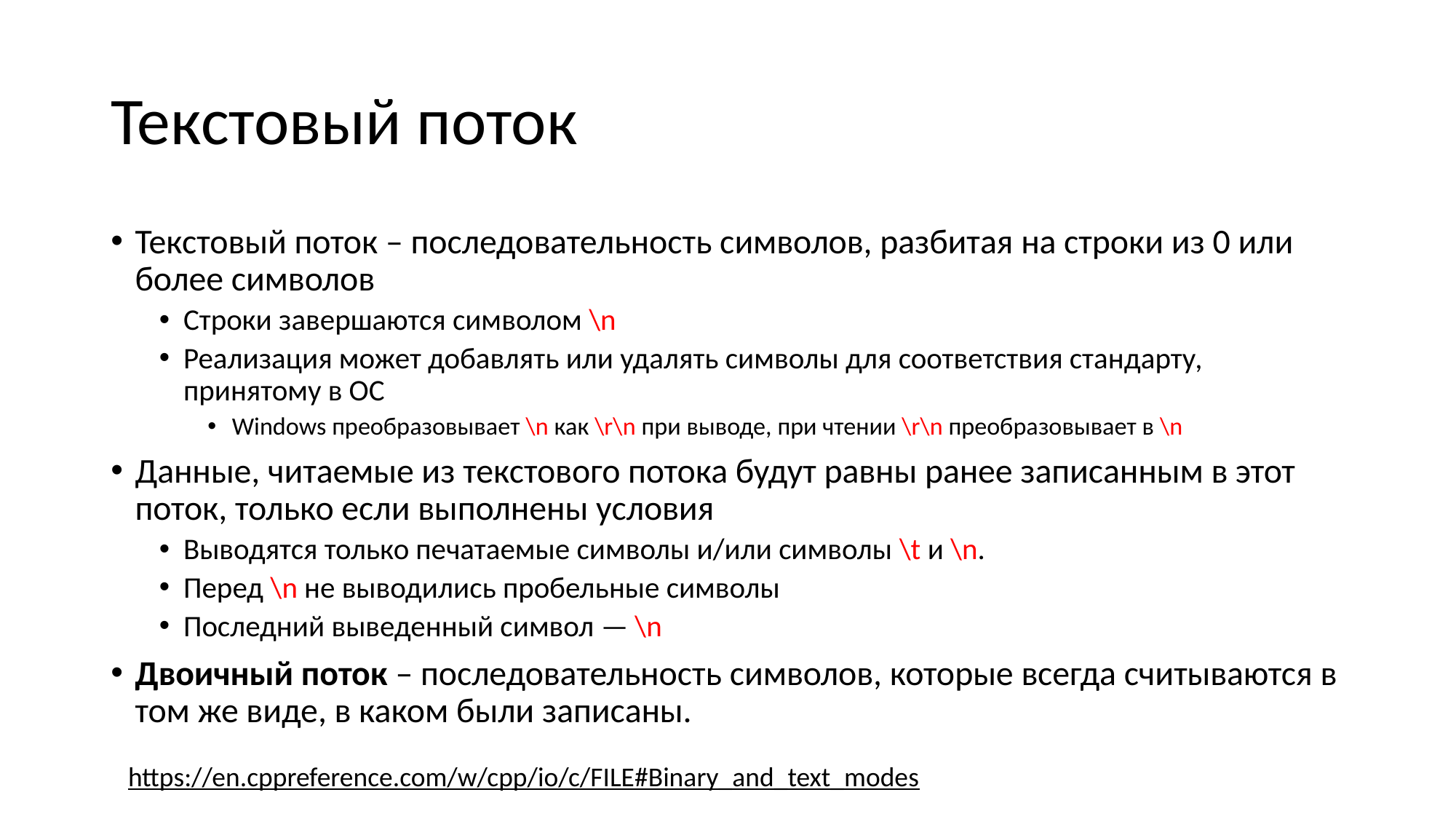

# Текстовый поток
Текстовый поток – последовательность символов, разбитая на строки из 0 или более символов
Строки завершаются символом \n
Реализация может добавлять или удалять символы для соответствия стандарту, принятому в ОС
Windows преобразовывает \n как \r\n при выводе, при чтении \r\n преобразовывает в \n
Данные, читаемые из текстового потока будут равны ранее записанным в этот поток, только если выполнены условия
Выводятся только печатаемые символы и/или символы \t и \n.
Перед \n не выводились пробельные символы
Последний выведенный символ — \n
Двоичный поток – последовательность символов, которые всегда считываются в том же виде, в каком были записаны.
https://en.cppreference.com/w/cpp/io/c/FILE#Binary_and_text_modes